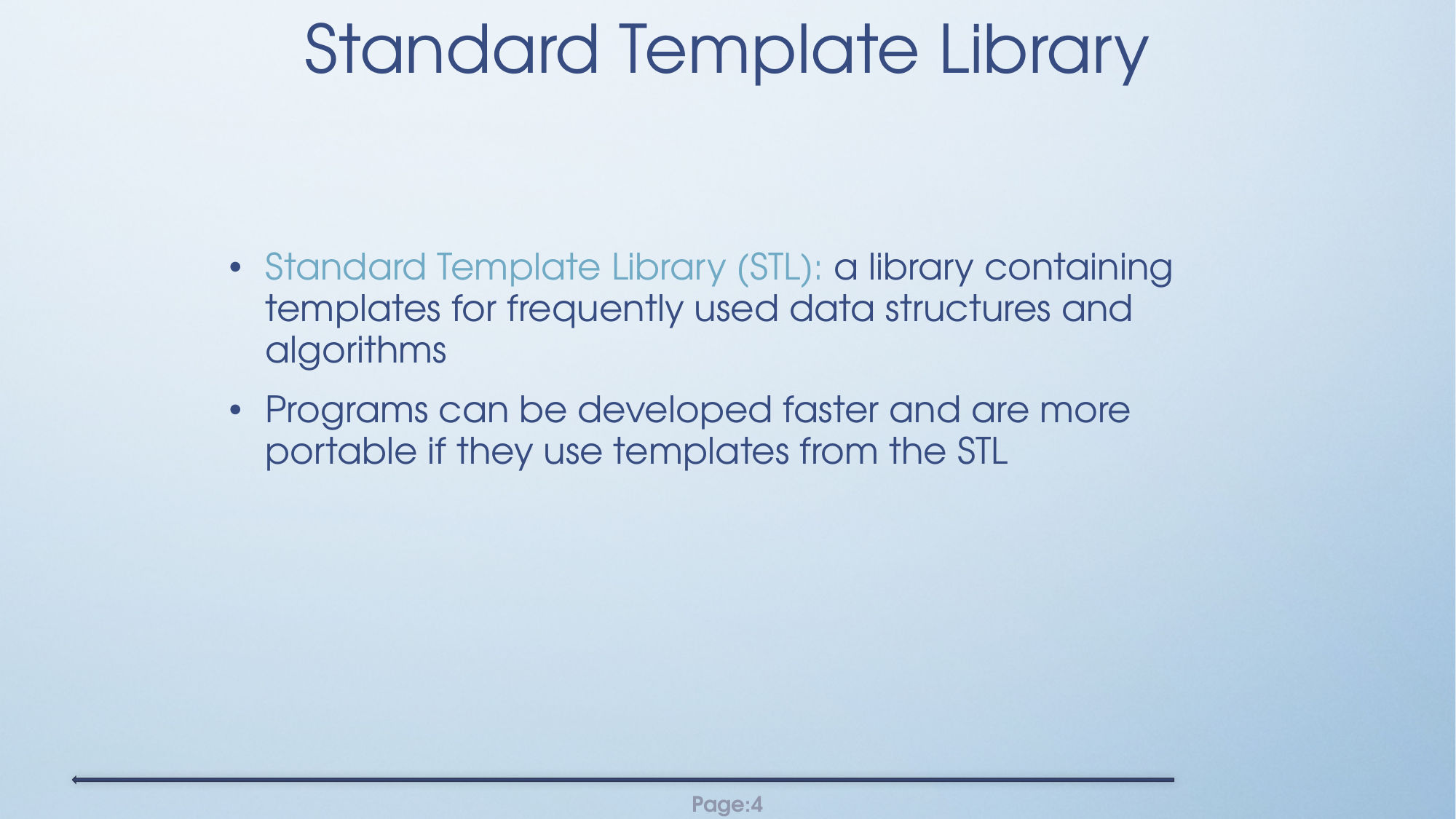

# Standard Template Library
Standard Template Library (STL): a library containing templates for frequently used data structures and algorithms
Programs can be developed faster and are more portable if they use templates from the STL